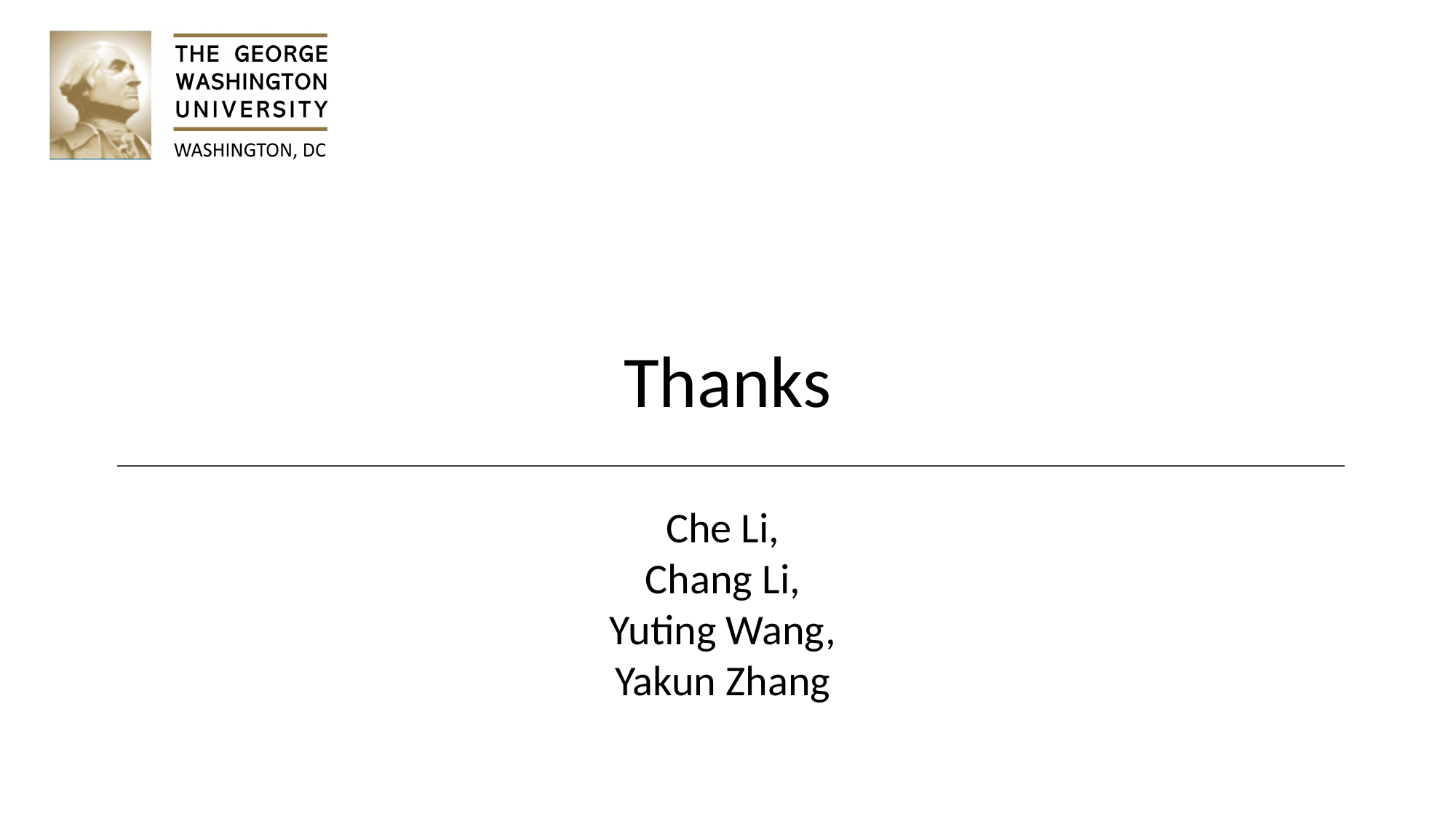

Thanks
Che Li,
Chang Li,
Yuting Wang,
Yakun Zhang